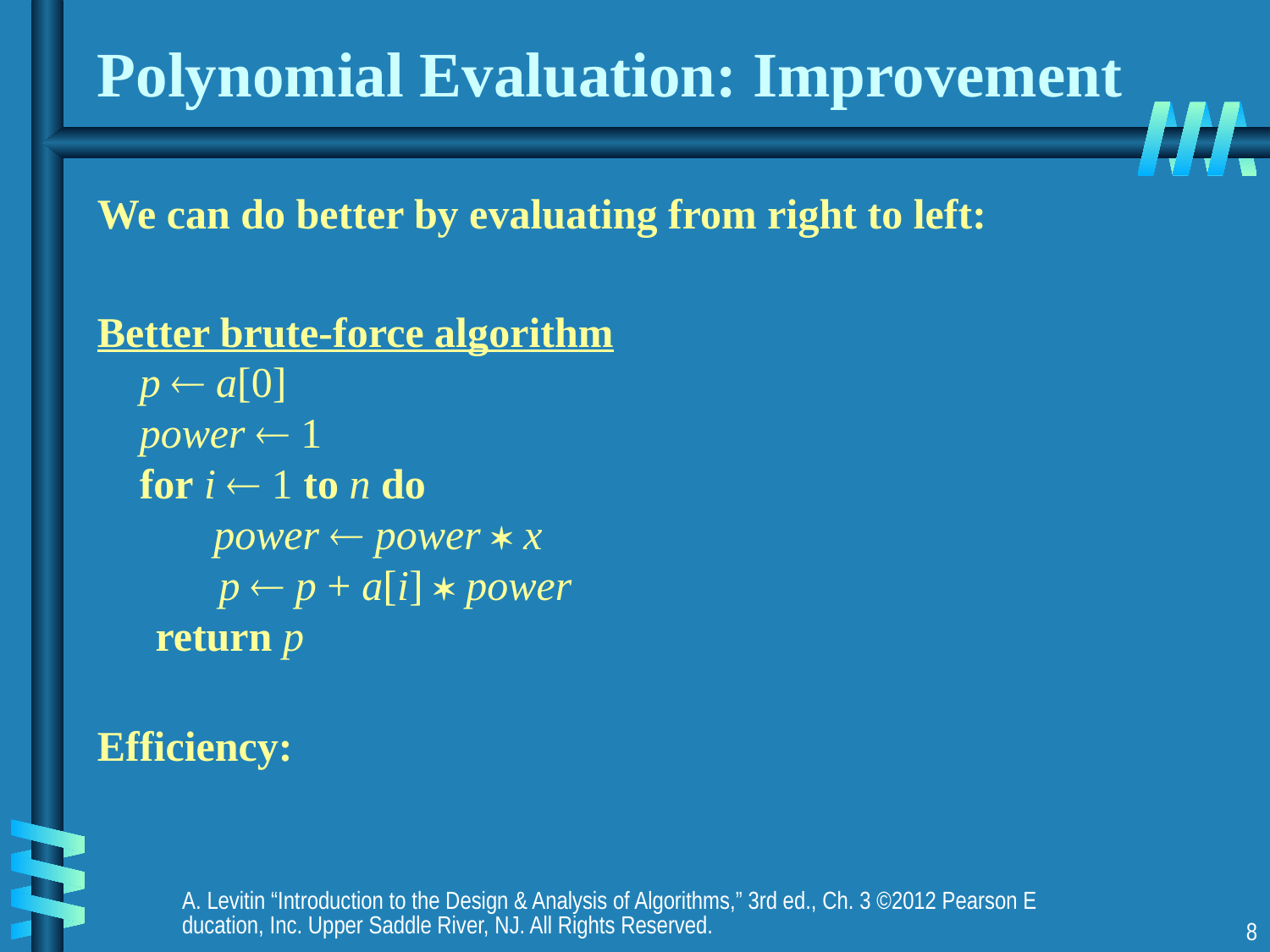

# Polynomial Evaluation: Improvement
We can do better by evaluating from right to left:

Better brute-force algorithm

Efficiency:
p ← a[0]
power ← 1
for i ← 1 to n do
    power ← power ∗ x
      p ← p + a[i] ∗ power
return p
A. Levitin “Introduction to the Design & Analysis of Algorithms,” 3rd ed., Ch. 3 ©2012 Pearson Education, Inc. Upper Saddle River, NJ. All Rights Reserved.
8